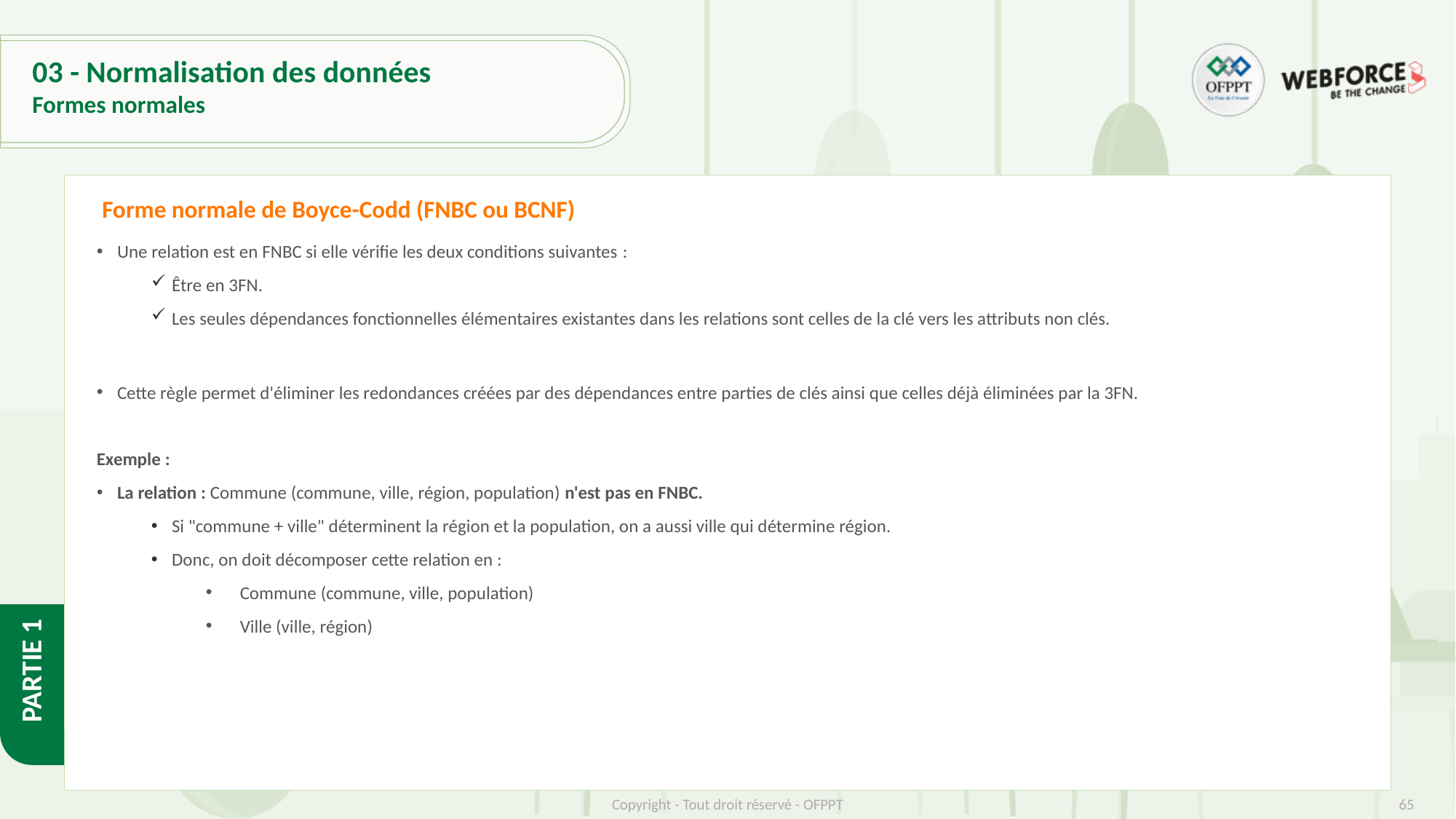

# 03 - Normalisation des données
Formes normales
 Forme normale de Boyce-Codd (FNBC ou BCNF)
Une relation est en FNBC si elle vérifie les deux conditions suivantes :
Être en 3FN.
Les seules dépendances fonctionnelles élémentaires existantes dans les relations sont celles de la clé vers les attributs non clés.

Cette règle permet d'éliminer les redondances créées par des dépendances entre parties de clés ainsi que celles déjà éliminées par la 3FN.

Exemple :
La relation : Commune (commune, ville, région, population) n'est pas en FNBC.
Si "commune + ville" déterminent la région et la population, on a aussi ville qui détermine région.
Donc, on doit décomposer cette relation en :
Commune (commune, ville, population)
Ville (ville, région)